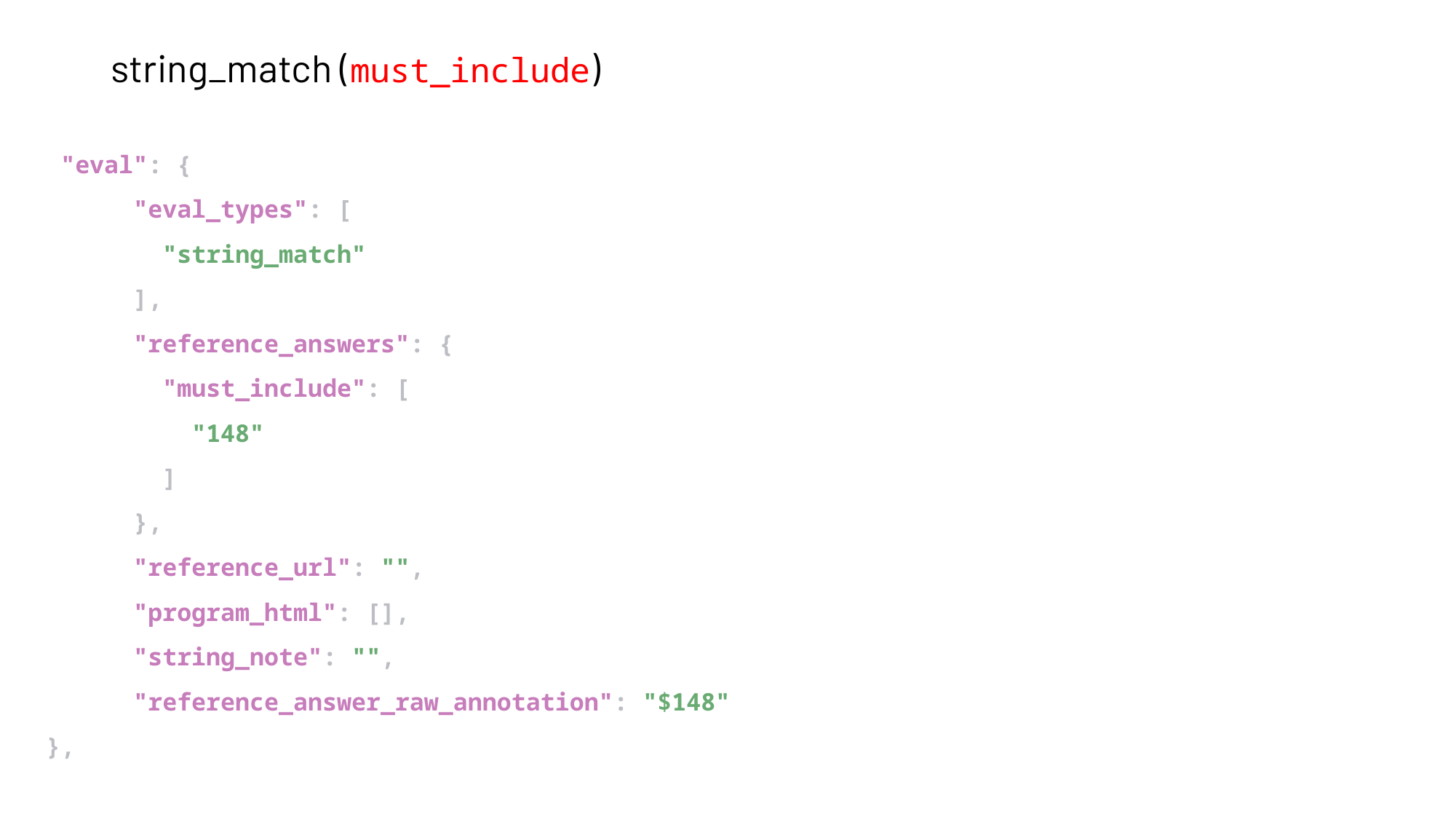

# string_match (must_include)
 "eval": {
      "eval_types": [
        "string_match"
      ],
      "reference_answers": {
        "must_include": [
          "148"
        ]
      },
      "reference_url": "",
      "program_html": [],
      "string_note": "",
      "reference_answer_raw_annotation": "$148"
},